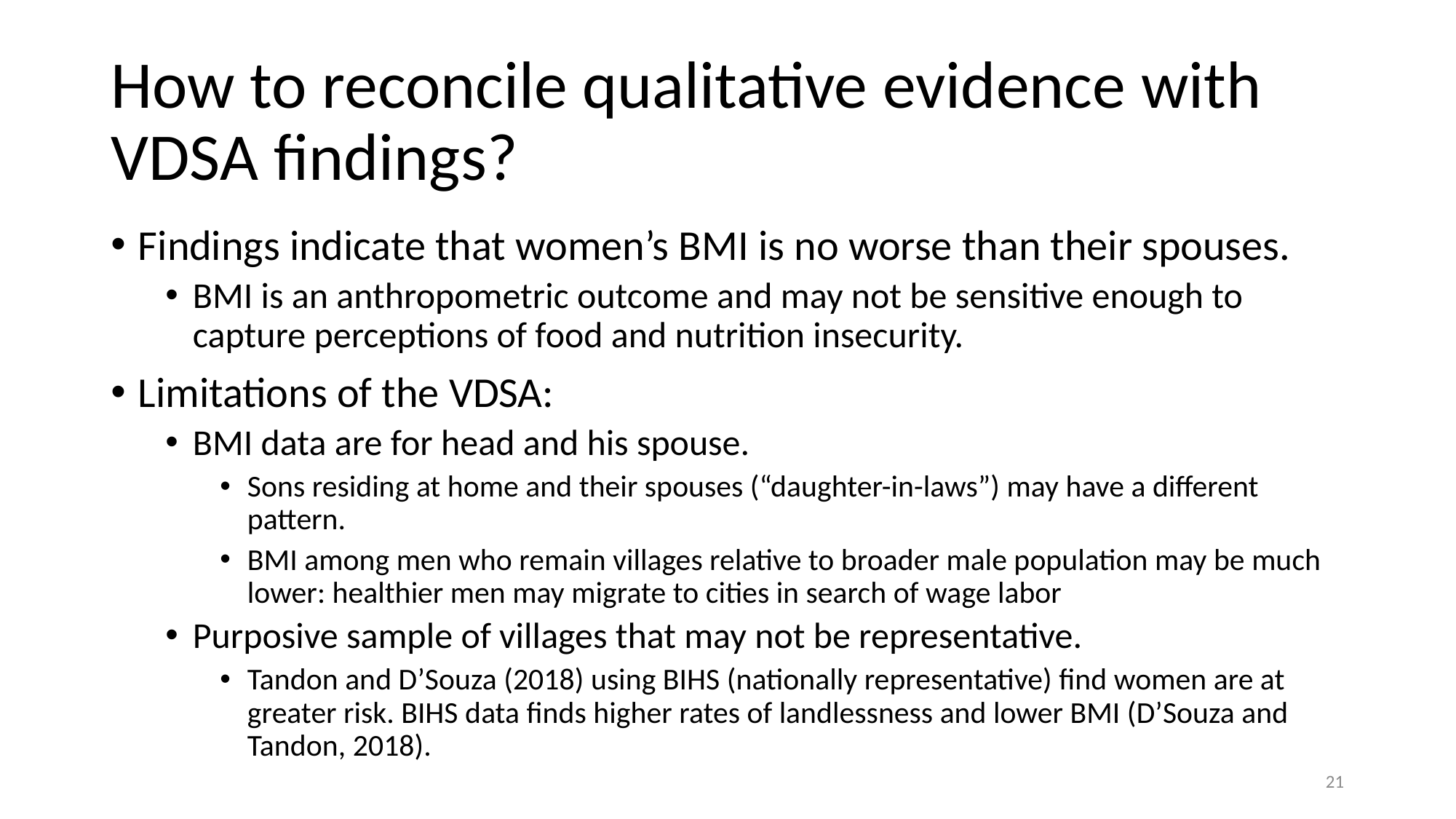

# How to reconcile qualitative evidence with VDSA findings?
Findings indicate that women’s BMI is no worse than their spouses.
BMI is an anthropometric outcome and may not be sensitive enough to capture perceptions of food and nutrition insecurity.
Limitations of the VDSA:
BMI data are for head and his spouse.
Sons residing at home and their spouses (“daughter-in-laws”) may have a different pattern.
BMI among men who remain villages relative to broader male population may be much lower: healthier men may migrate to cities in search of wage labor
Purposive sample of villages that may not be representative.
Tandon and D’Souza (2018) using BIHS (nationally representative) find women are at greater risk. BIHS data finds higher rates of landlessness and lower BMI (D’Souza and Tandon, 2018).

21